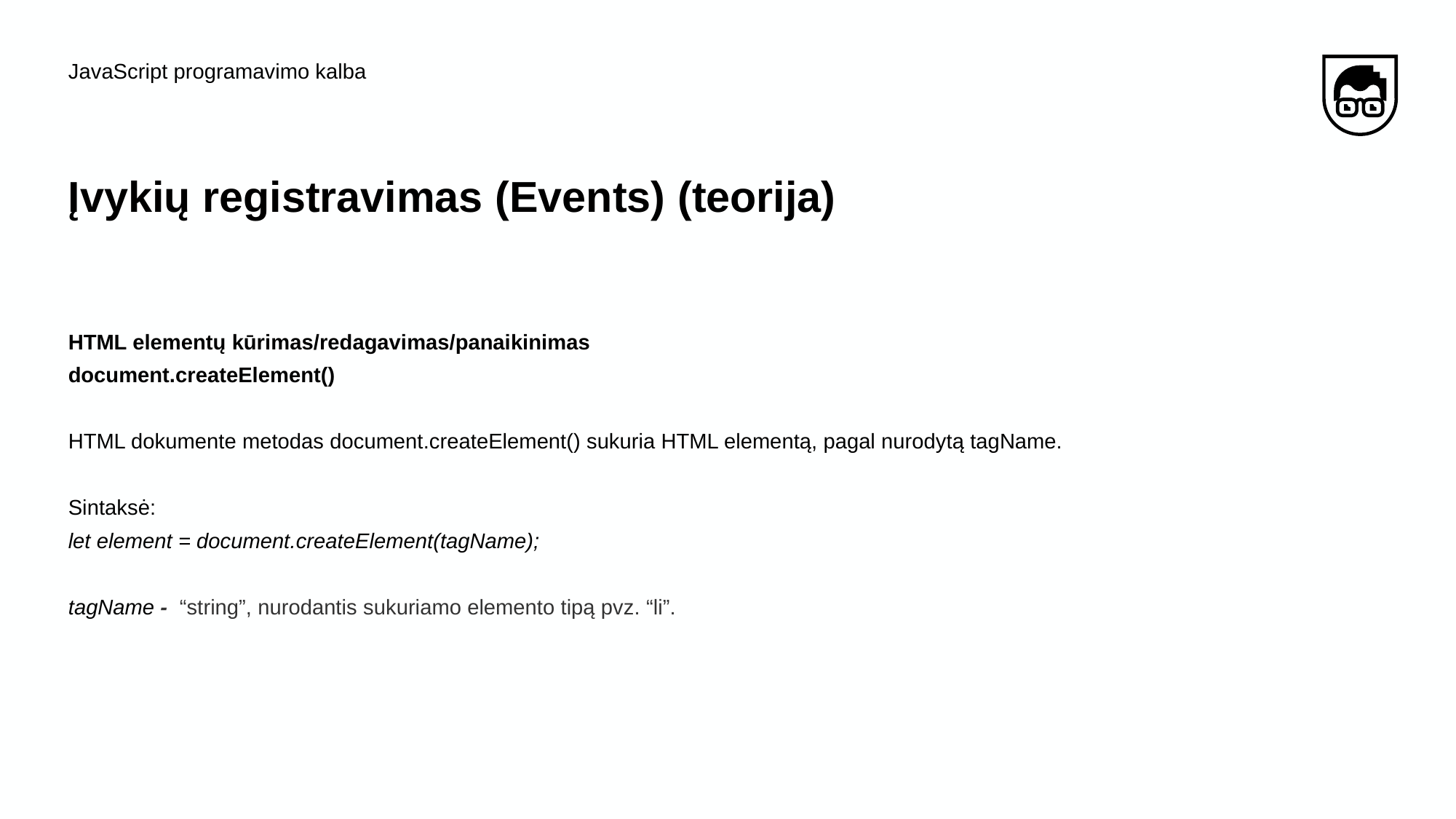

JavaScript programavimo kalba
# Įvykių​ ​registravimas (Events) (teorija)
HTML elementų kūrimas/redagavimas/panaikinimas
document.createElement()

HTML dokumente metodas document.createElement() sukuria HTML elementą, pagal nurodytą tagName.

Sintaksė:
let element = document.createElement(tagName);

tagName -  “string”, nurodantis sukuriamo elemento tipą pvz. “li”.